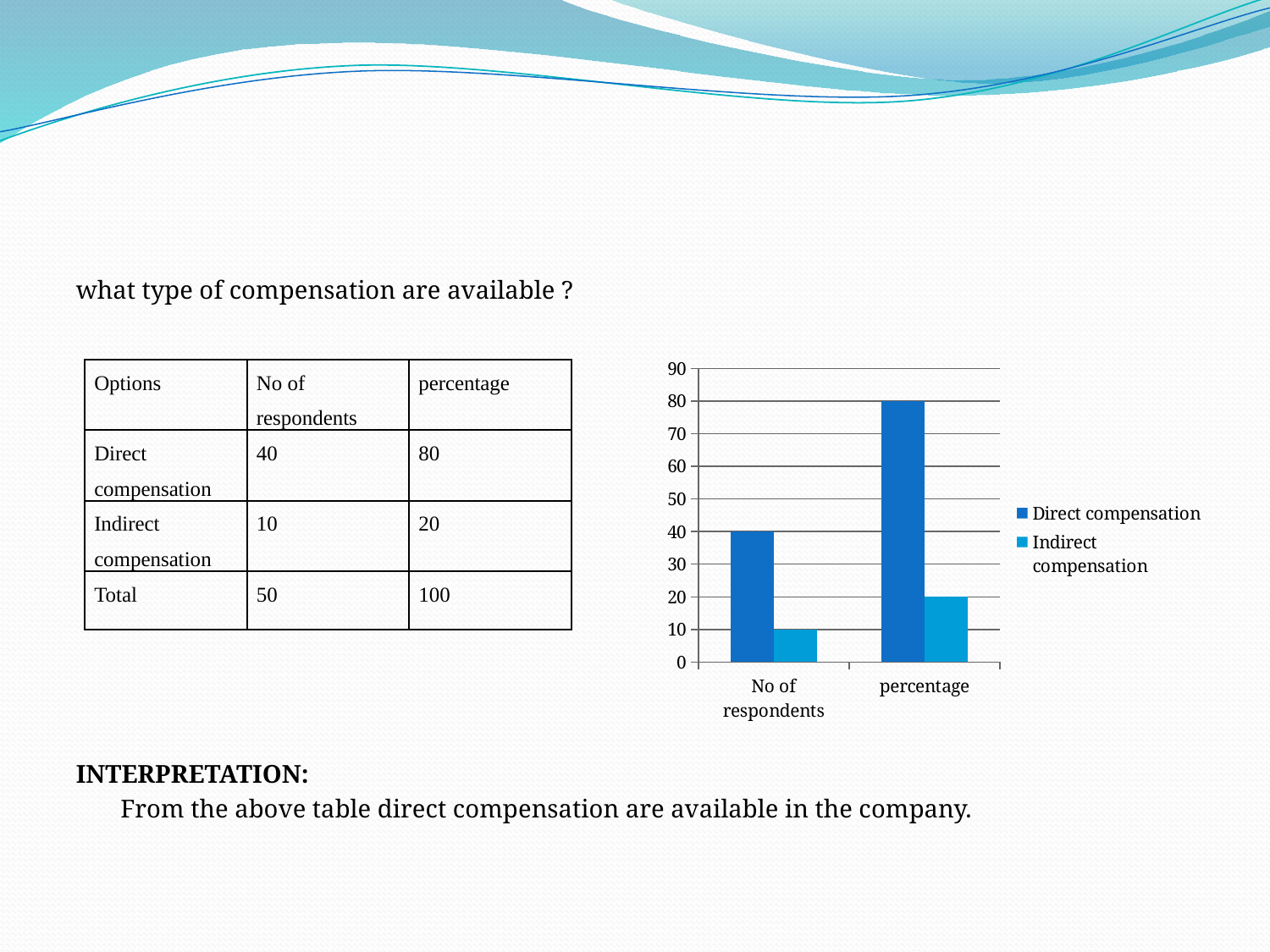

#
what type of compensation are available ?

INTERPRETATION:
       From the above table direct compensation are available in the company.

### Chart

| Category | Direct compensation  | Indirect compensation |
|---|---|---|
| No of respondents | 40.0 | 10.0 |
| percentage | 80.0 | 20.0 |
| Options | No of respondents | percentage |
| --- | --- | --- |
| Direct compensation | 40 | 80 |
| Indirect compensation | 10 | 20 |
| Total | 50 | 100 |